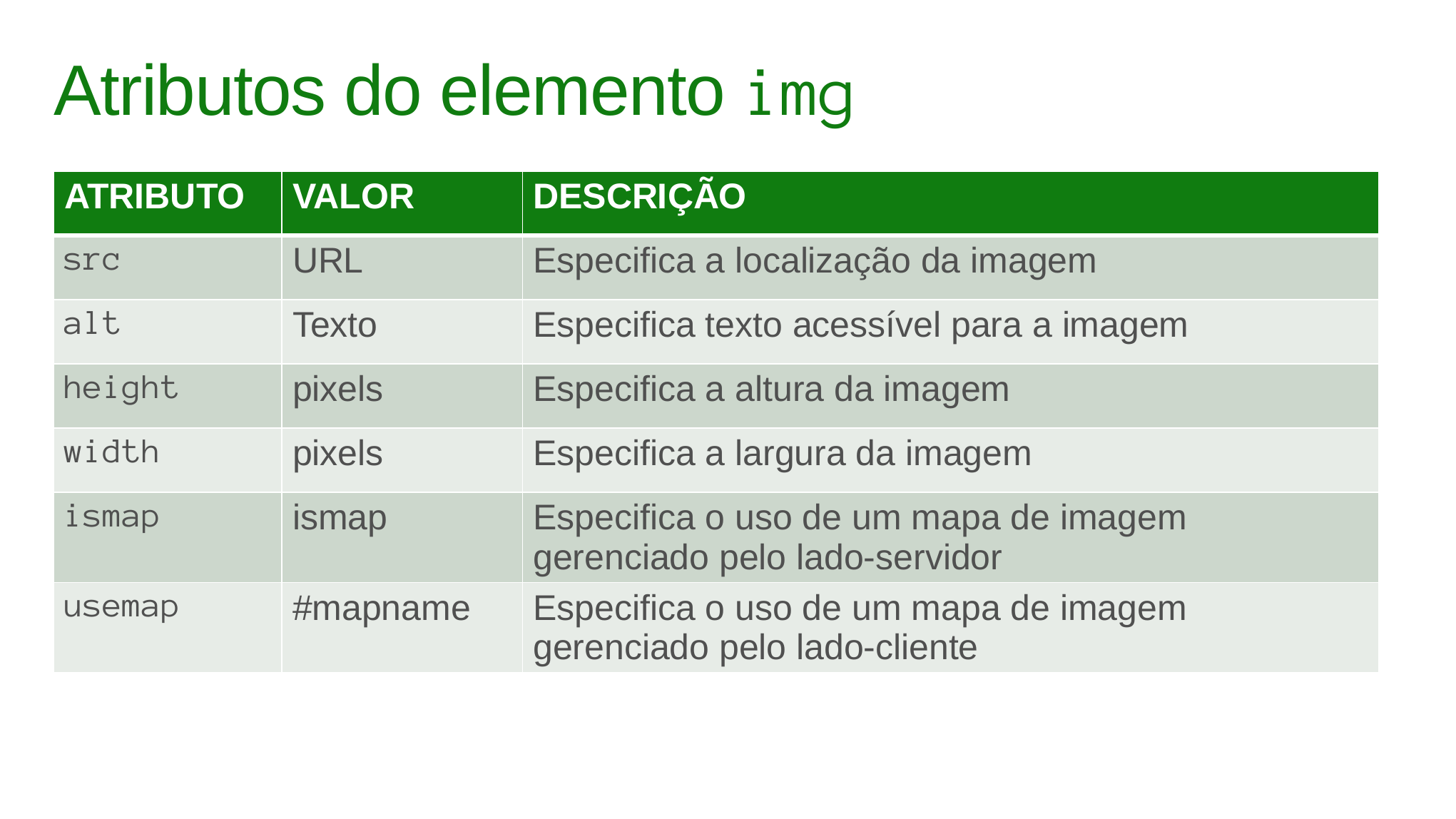

# Atributos do elemento img
| ATRIBUTO | VALOR | DESCRIÇÃO |
| --- | --- | --- |
| src | URL | Especifica a localização da imagem |
| alt | Texto | Especifica texto acessível para a imagem |
| height | pixels | Especifica a altura da imagem |
| width | pixels | Especifica a largura da imagem |
| ismap | ismap | Especifica o uso de um mapa de imagem gerenciado pelo lado-servidor |
| usemap | #mapname | Especifica o uso de um mapa de imagem gerenciado pelo lado-cliente |